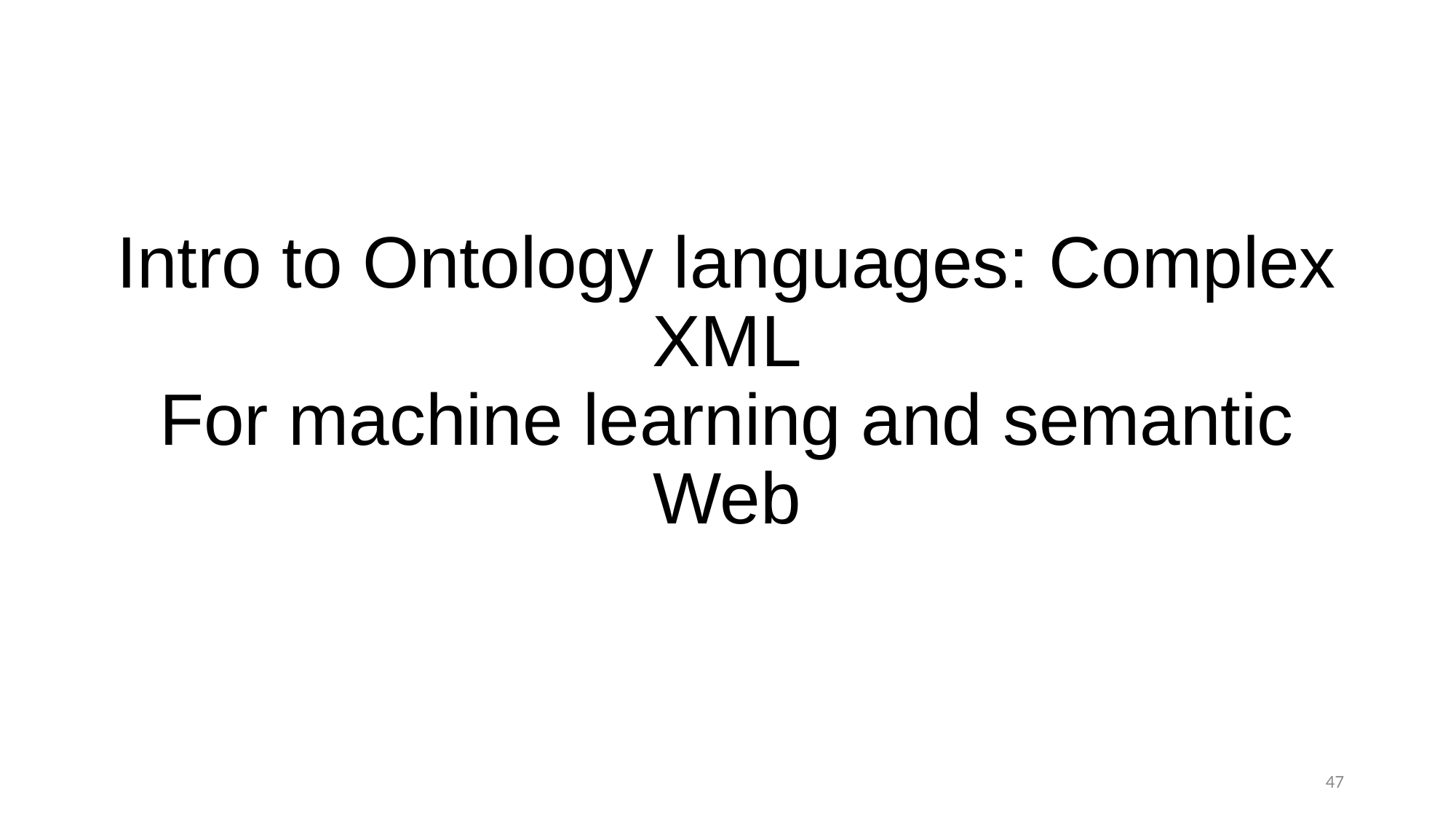

# Intro to Ontology languages: Complex XML For machine learning and semantic Web

47